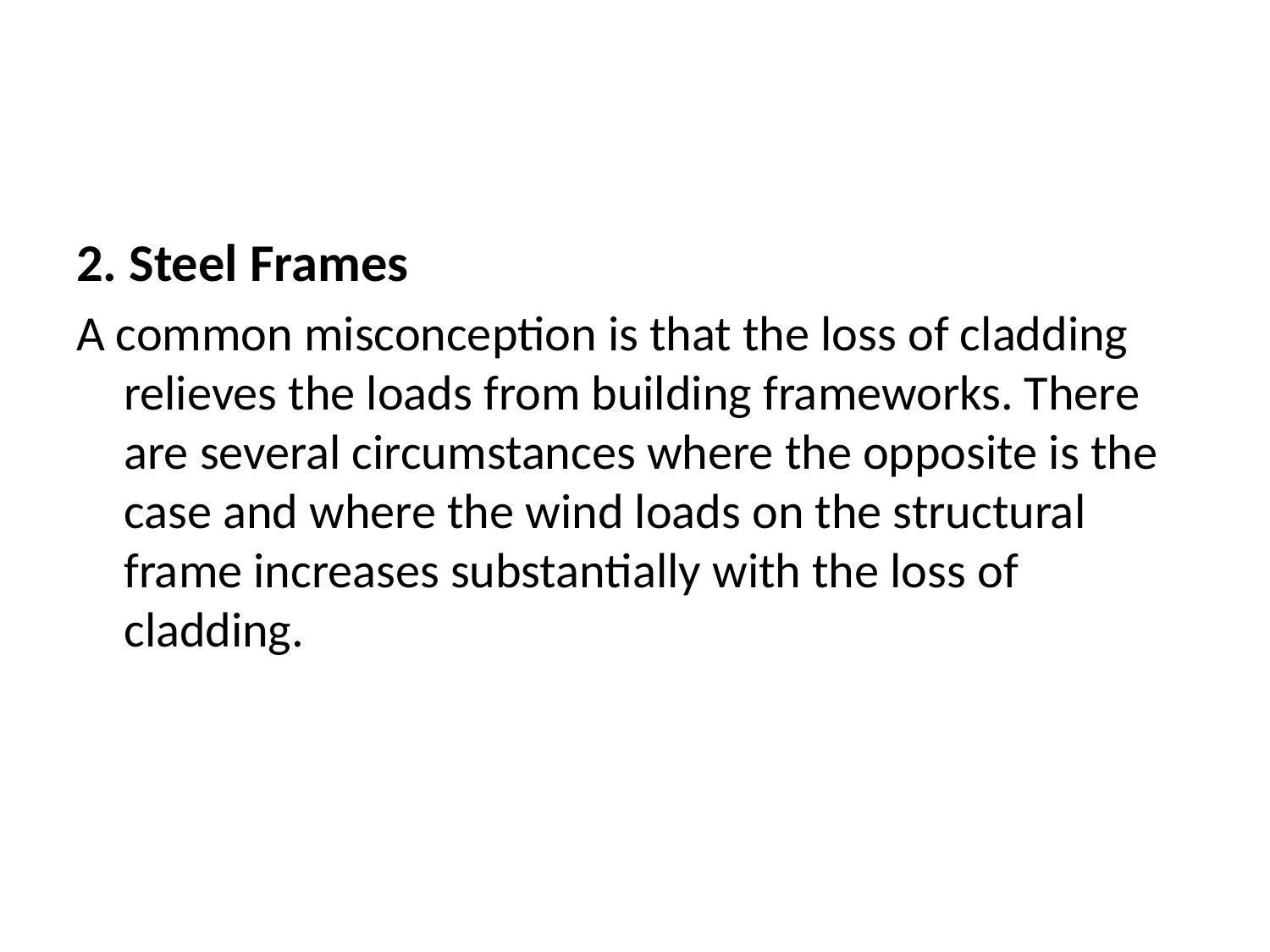

#
2. Steel Frames
A common misconception is that the loss of cladding relieves the loads from building frameworks. There are several circumstances where the opposite is the case and where the wind loads on the structural frame increases substantially with the loss of cladding.